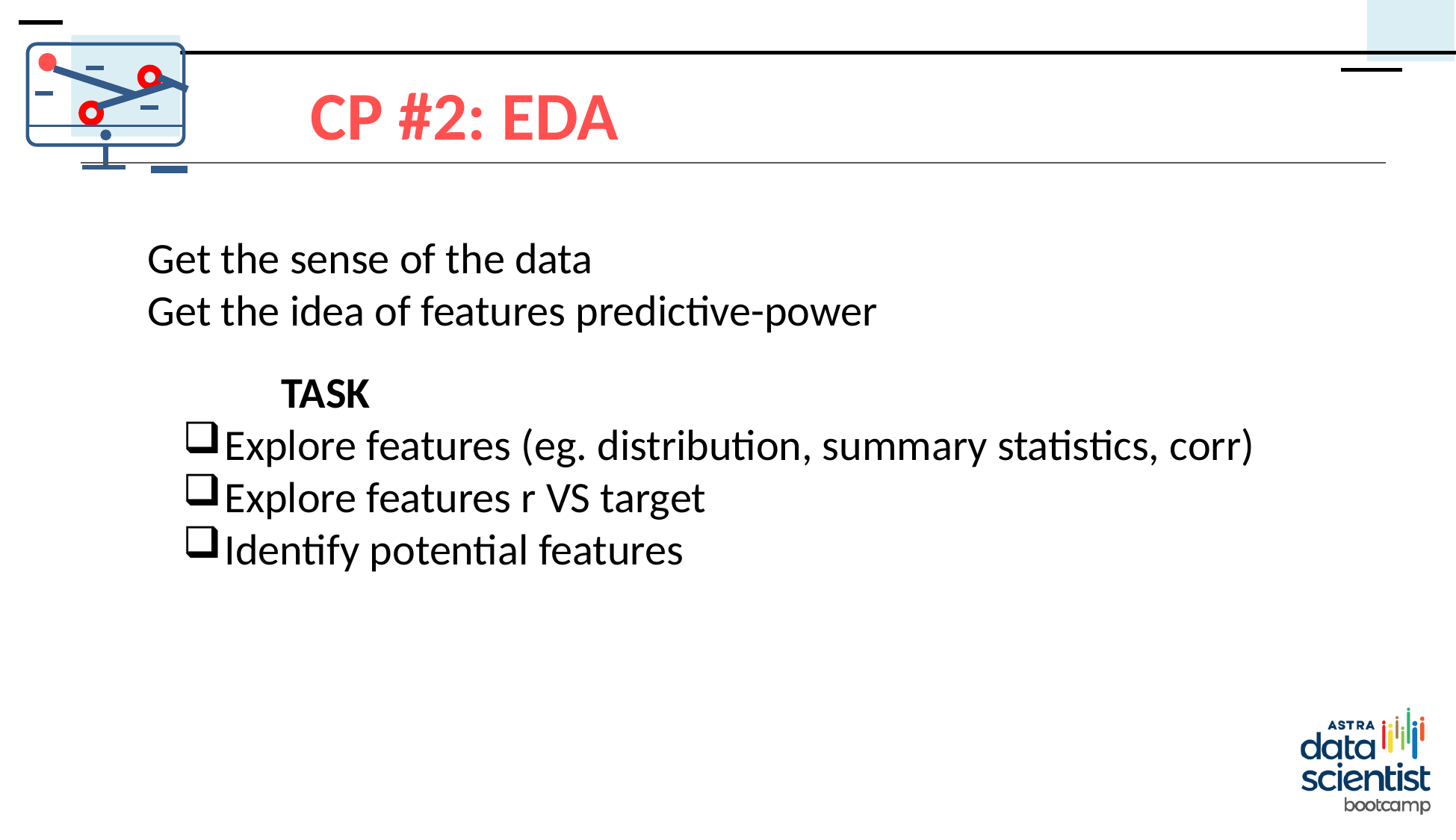

CP #2: EDA
Get the sense of the data
Get the idea of features predictive-power

TASK
Explore features (eg. distribution, summary statistics, corr)
Explore features r VS target
Identify potential features